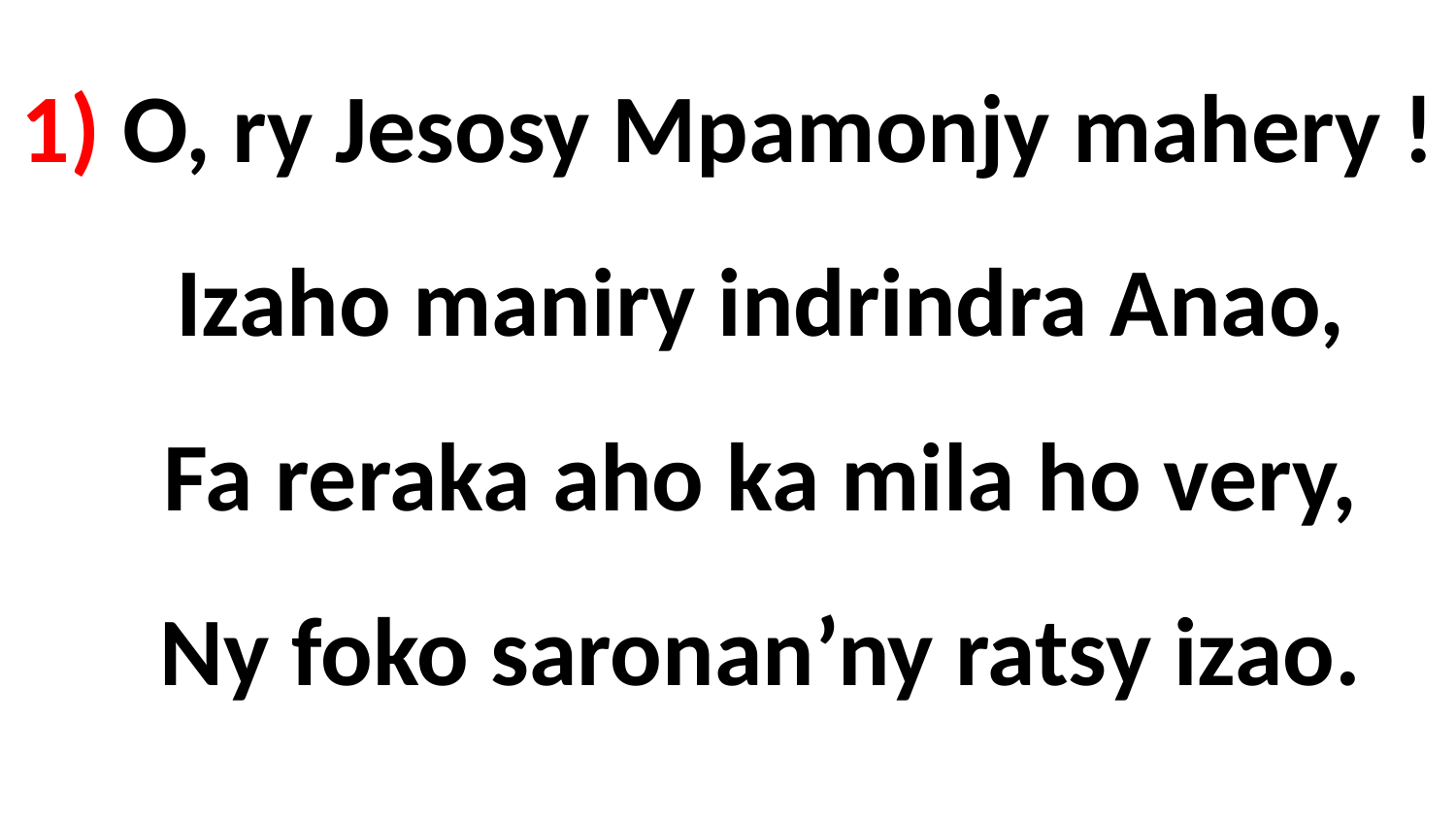

# 1) O, ry Jesosy Mpamonjy mahery ! Izaho maniry indrindra Anao, Fa reraka aho ka mila ho very, Ny foko saronan’ny ratsy izao.